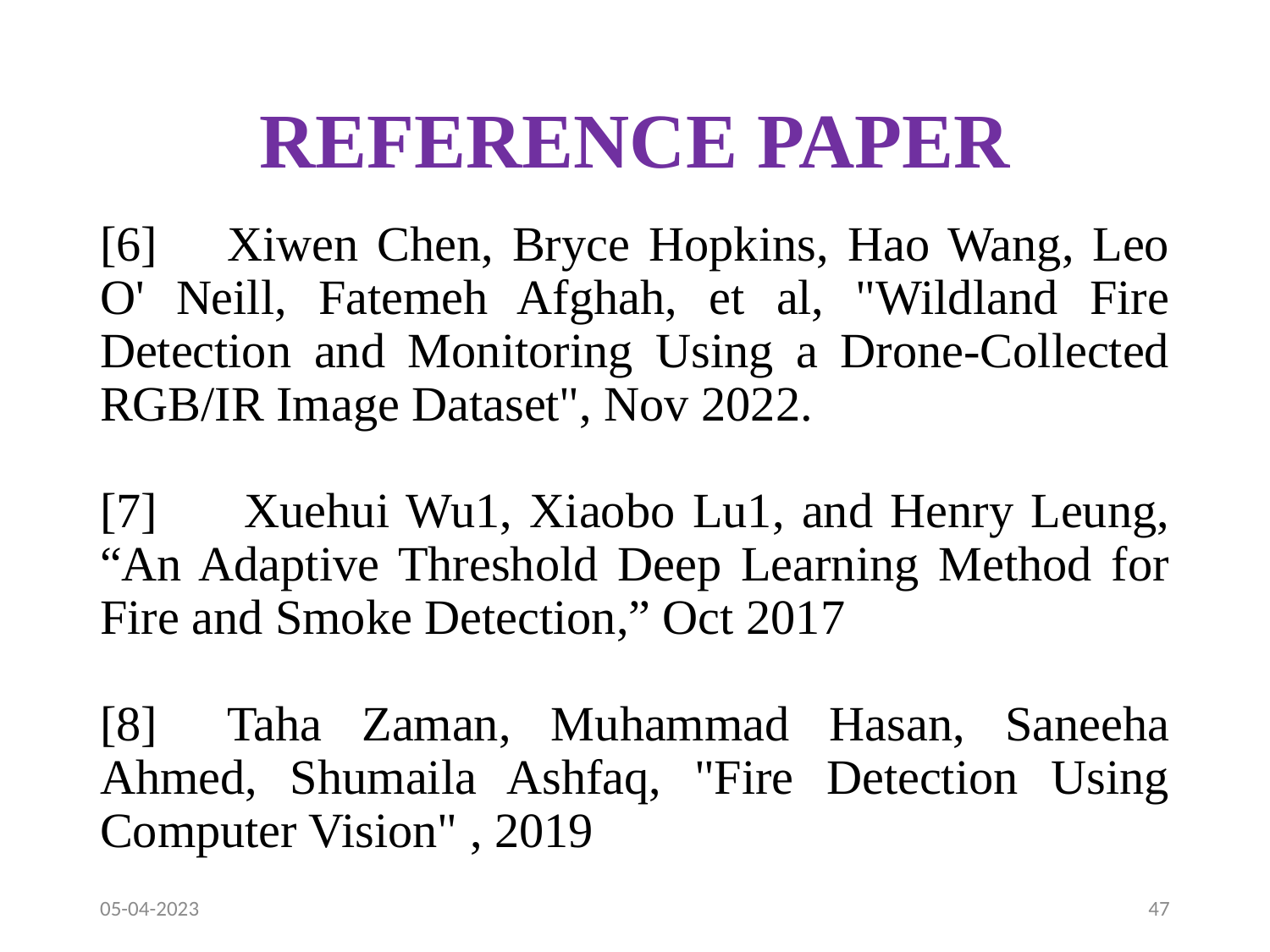

# REFERENCE PAPER
[6]	Xiwen Chen, Bryce Hopkins, Hao Wang, Leo O' Neill, Fatemeh Afghah, et al, "Wildland Fire Detection and Monitoring Using a Drone-Collected RGB/IR Image Dataset", Nov 2022.

[7]	 Xuehui Wu1, Xiaobo Lu1, and Henry Leung, “An Adaptive Threshold Deep Learning Method for Fire and Smoke Detection,” Oct 2017

[8]	Taha Zaman, Muhammad Hasan, Saneeha Ahmed, Shumaila Ashfaq, "Fire Detection Using Computer Vision" , 2019

05-04-2023
47